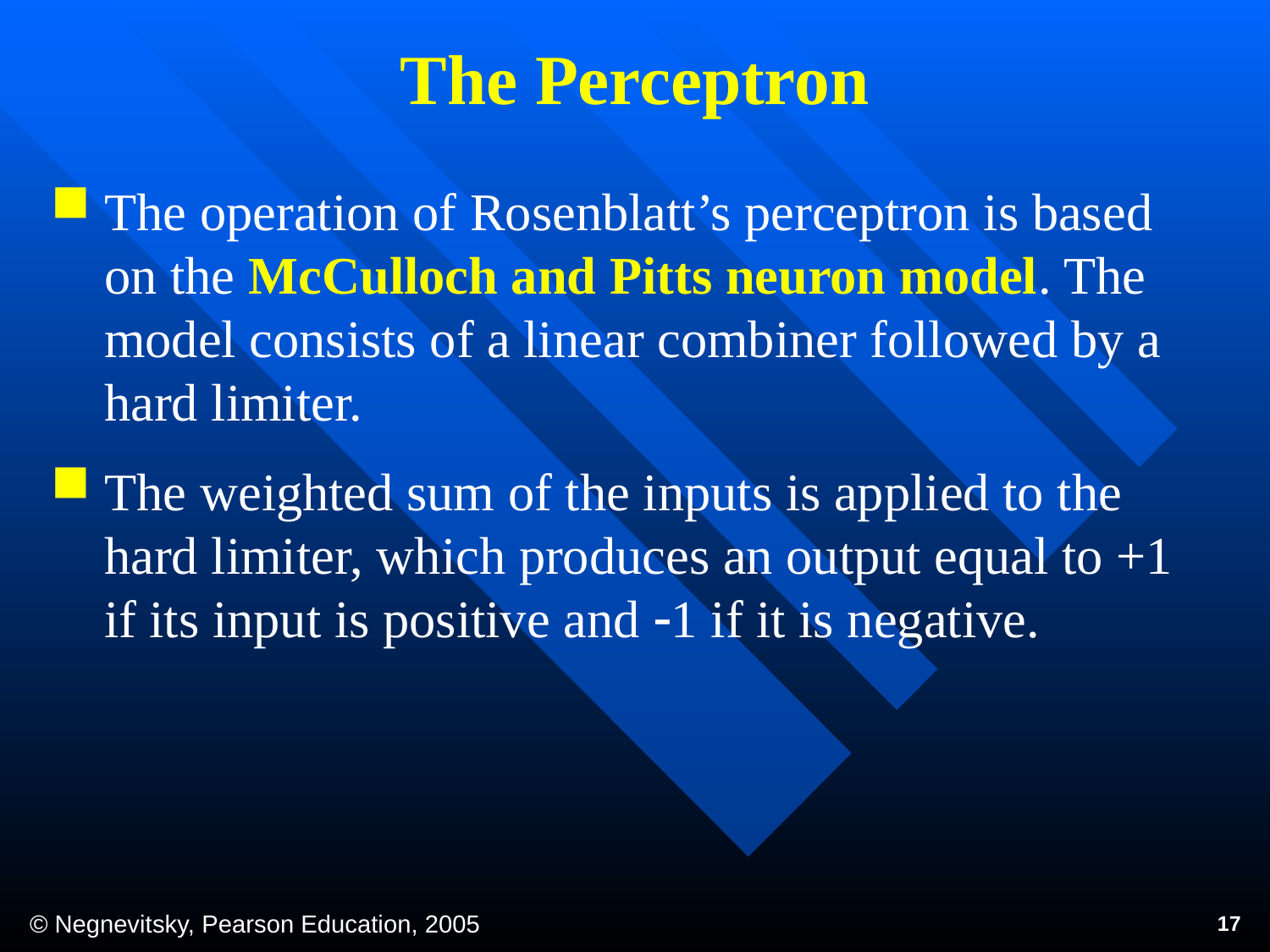

The Perceptron
The operation of Rosenblatt’s perceptron is based on the McCulloch and Pitts neuron model. The model consists of a linear combiner followed by a hard limiter.
The weighted sum of the inputs is applied to the hard limiter, which produces an output equal to +1 if its input is positive and −1 if it is negative.